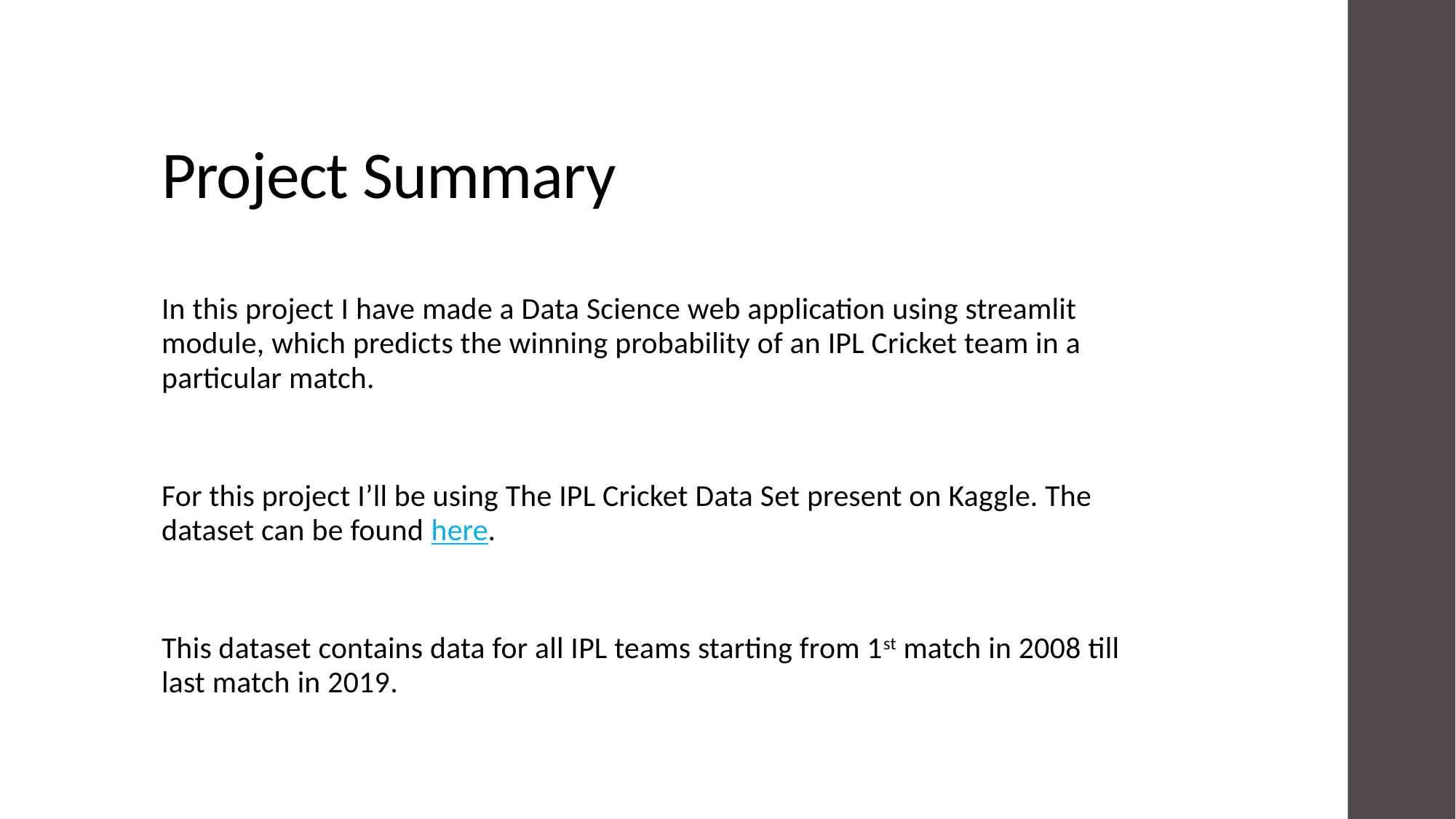

# Project Summary
In this project I have made a Data Science web application using streamlit module, which predicts the winning probability of an IPL Cricket team in a particular match.

For this project I’ll be using The IPL Cricket Data Set present on Kaggle. The dataset can be found here.

This dataset contains data for all IPL teams starting from 1st match in 2008 till last match in 2019.